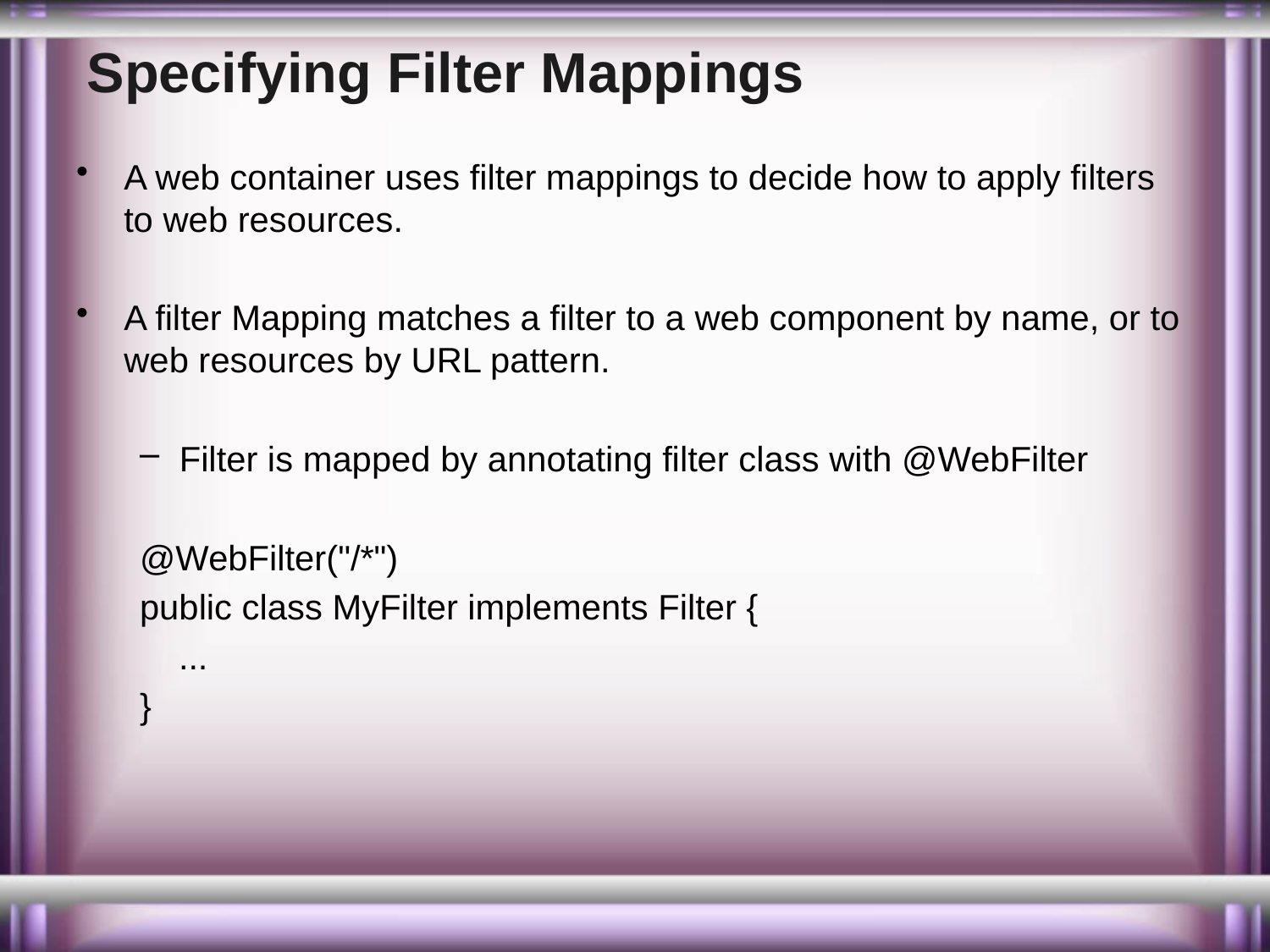

# Specifying Filter Mappings
A web container uses filter mappings to decide how to apply filters to web resources.

A filter Mapping matches a filter to a web component by name, or to web resources by URL pattern.

Filter is mapped by annotating filter class with @WebFilter

@WebFilter("/*")
public class MyFilter implements Filter {
    ...
}